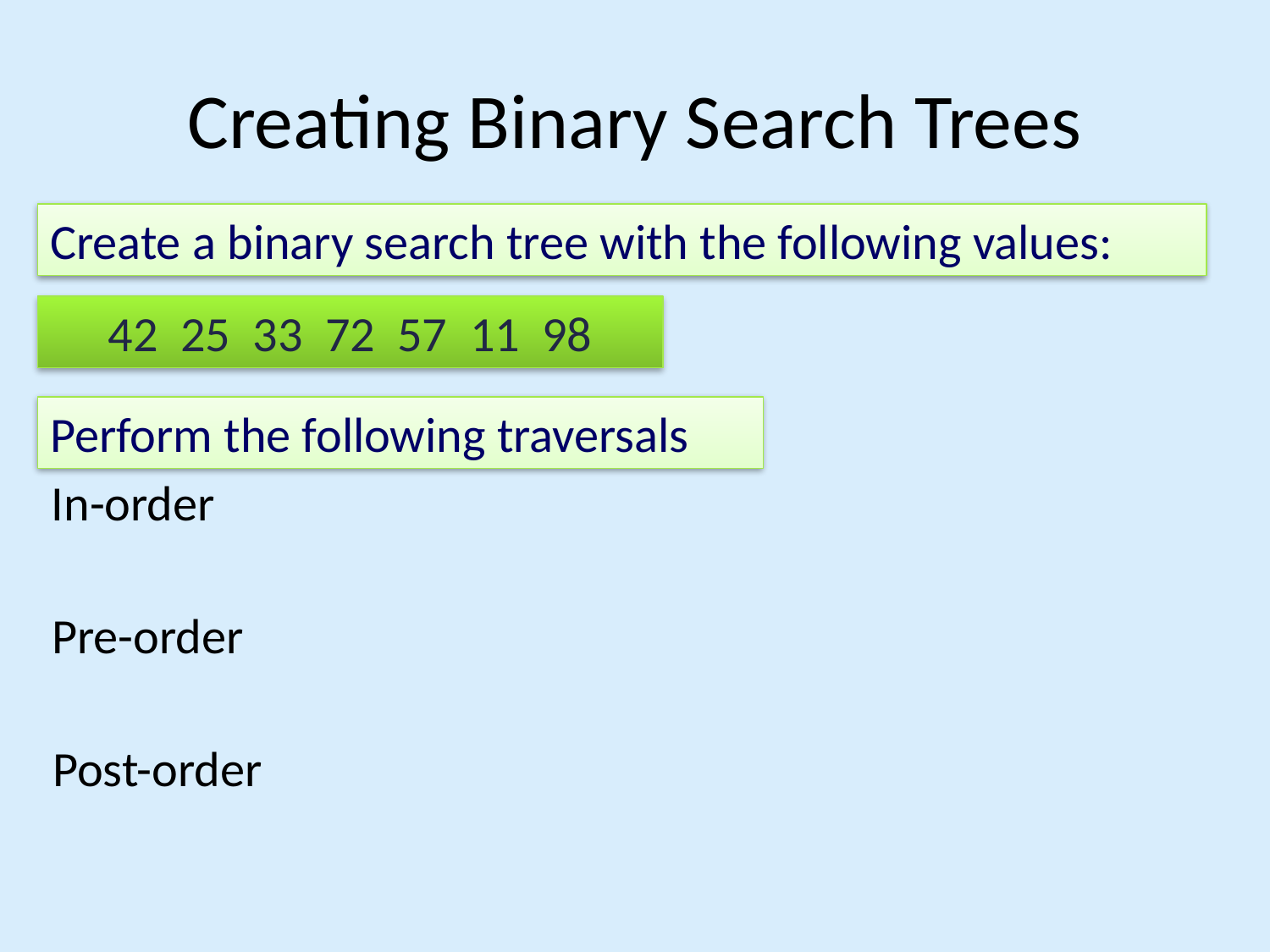

# Creating Binary Search Trees
Create a binary search tree with the following values:
42  25  33  72  57  11  98
Perform the following traversals
In-order
Pre-order
Post-order